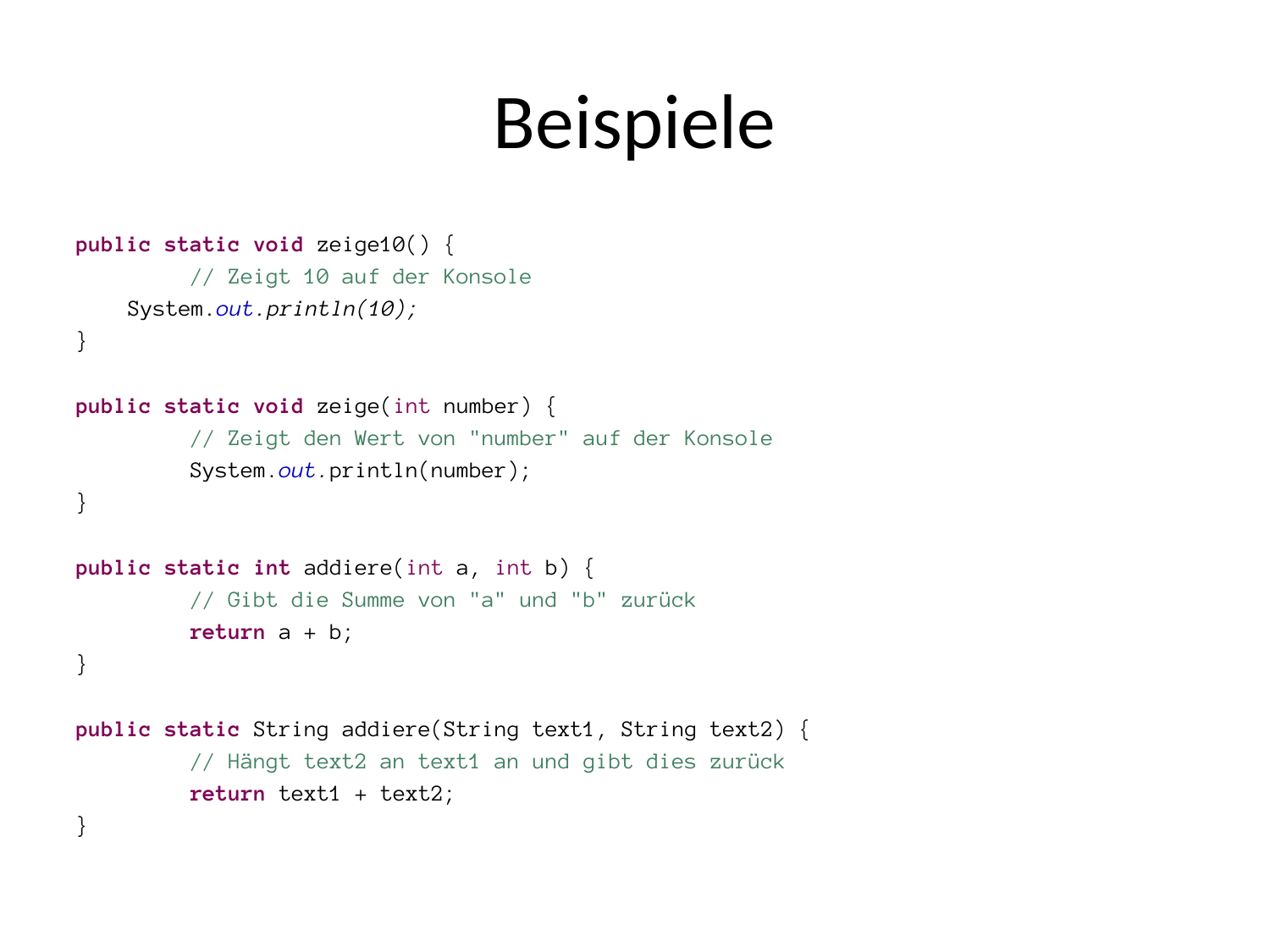

# Beispiele
public static void zeige10() {
         // Zeigt 10 auf der Konsole
	System.out.println(10);
}

public static void zeige(int number) {
         // Zeigt den Wert von "number" auf der Konsole
         System.out.println(number);
}

public static int addiere(int a, int b) {
         // Gibt die Summe von "a" und "b" zurück
         return a + b;
}

public static String addiere(String text1, String text2) {
         // Hängt text2 an text1 an und gibt dies zurück
         return text1 + text2;
}